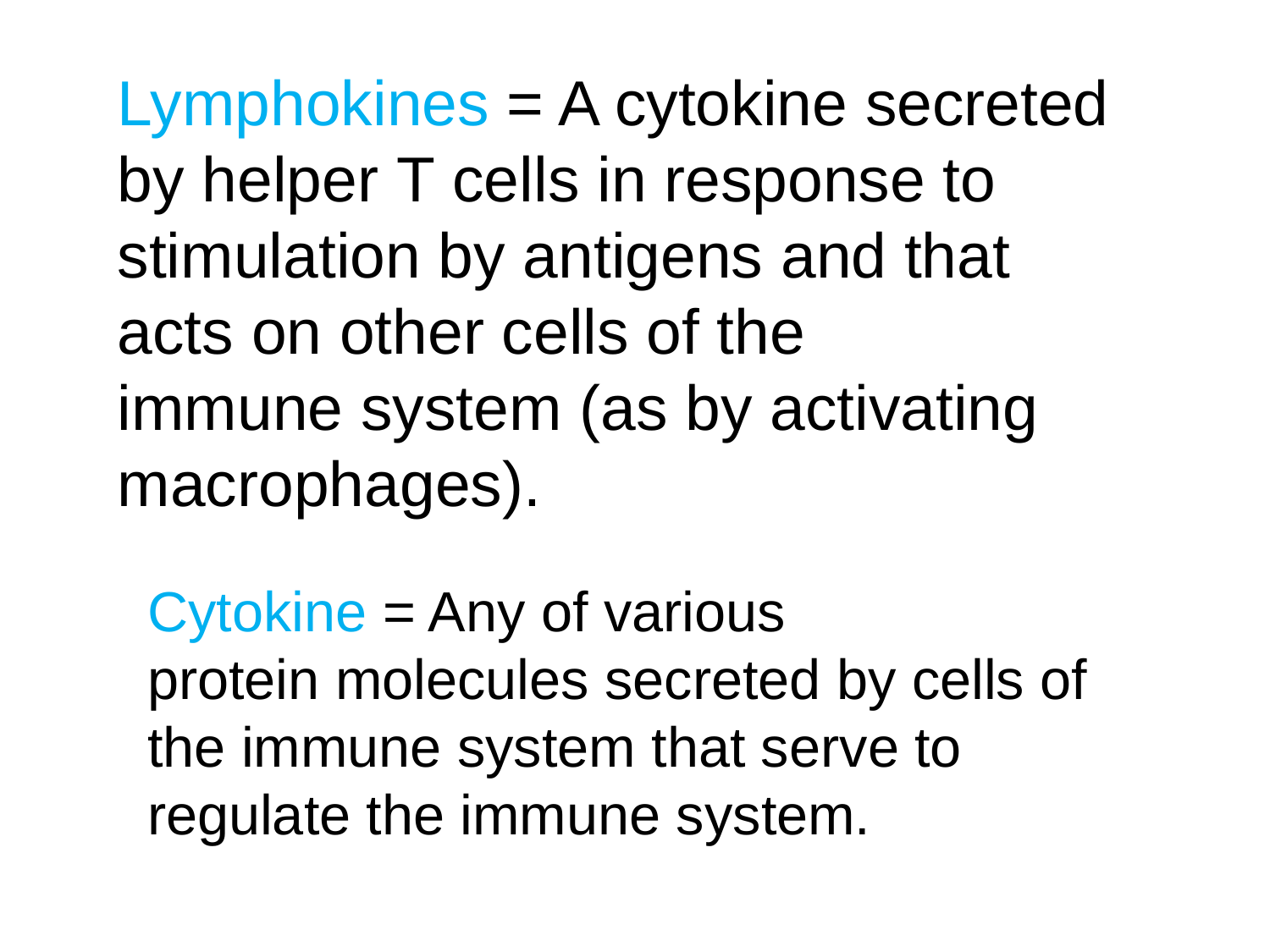

Lymphokines = A cytokine secreted by helper T cells in response to stimulation by antigens and that acts on other cells of the immune system (as by activating macrophages).
Cytokine = Any of various protein molecules secreted by cells of the immune system that serve to regulate the immune system.